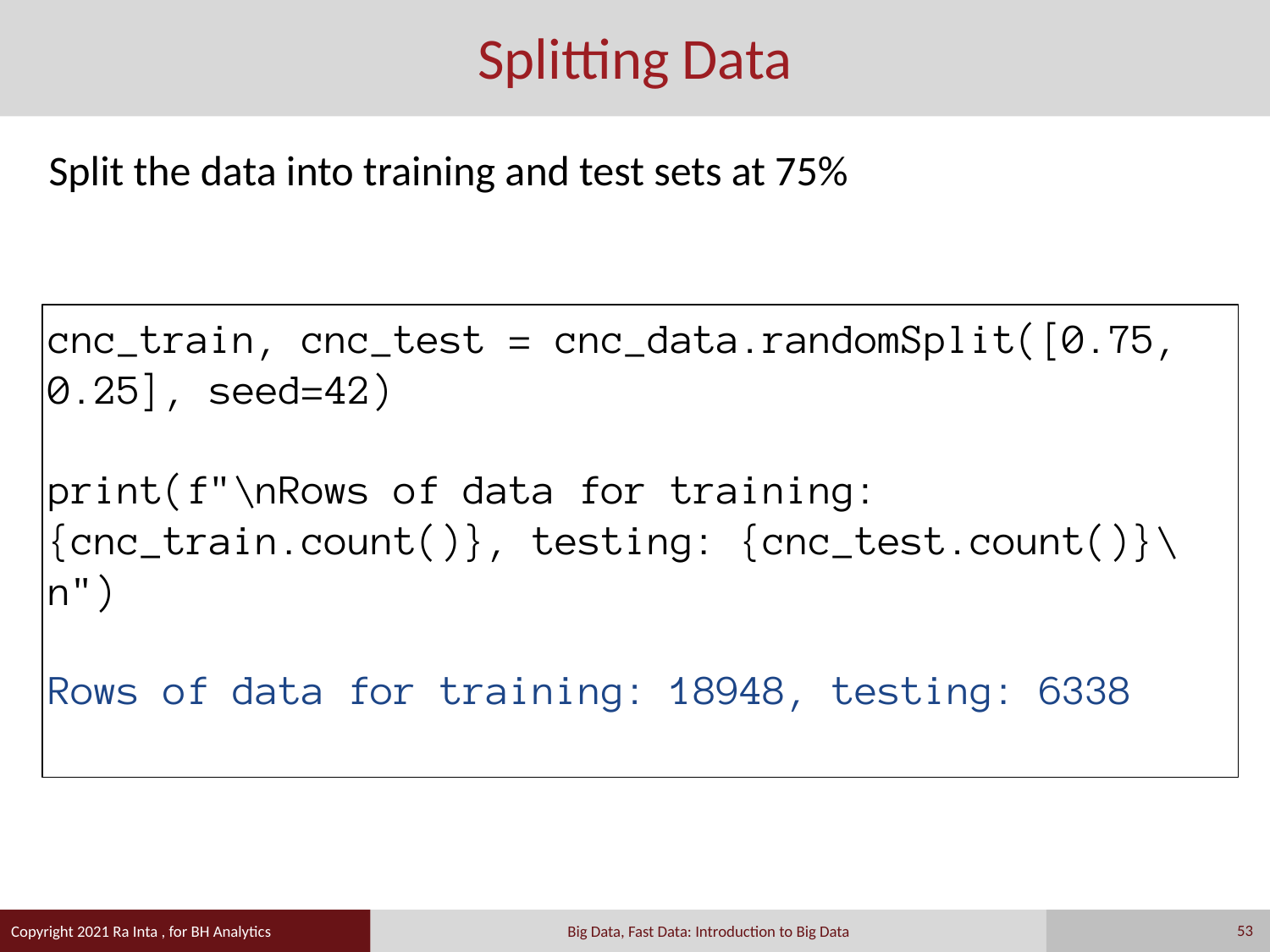

# Splitting Data
Split the data into training and test sets at 75%
cnc_train, cnc_test = cnc_data.randomSplit([0.75, 0.25], seed=42)

print(f"\nRows of data for training: {cnc_train.count()}, testing: {cnc_test.count()}\n")

Rows of data for training: 18948, testing: 6338
53